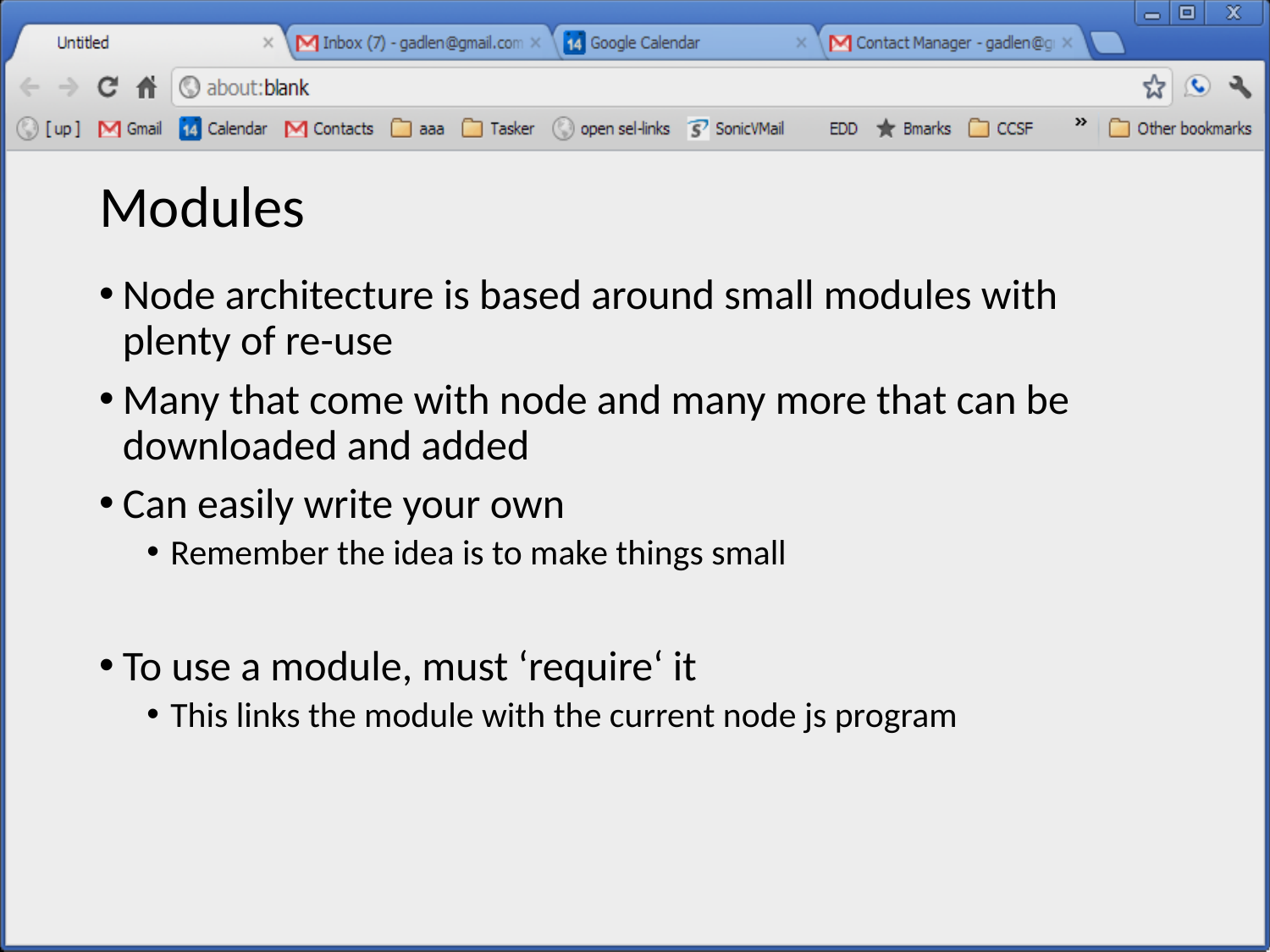

# Modules
Node architecture is based around small modules with plenty of re-use
Many that come with node and many more that can be downloaded and added
Can easily write your own
Remember the idea is to make things small

To use a module, must ‘require‘ it
This links the module with the current node js program